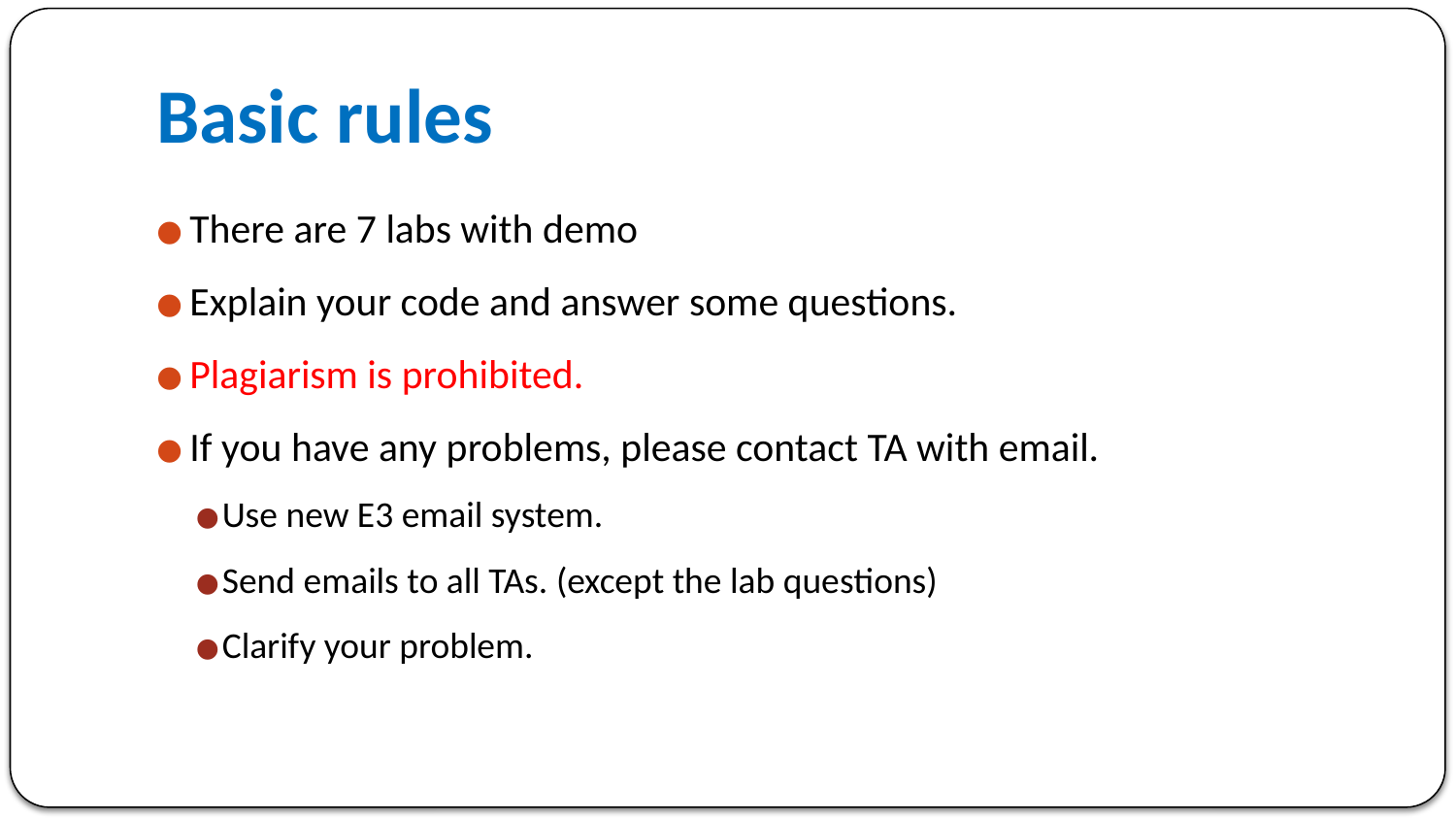

Basic rules
There are 7 labs with demo
Explain your code and answer some questions.
Plagiarism is prohibited.
If you have any problems, please contact TA with email.
Use new E3 email system.
Send emails to all TAs. (except the lab questions)
Clarify your problem.